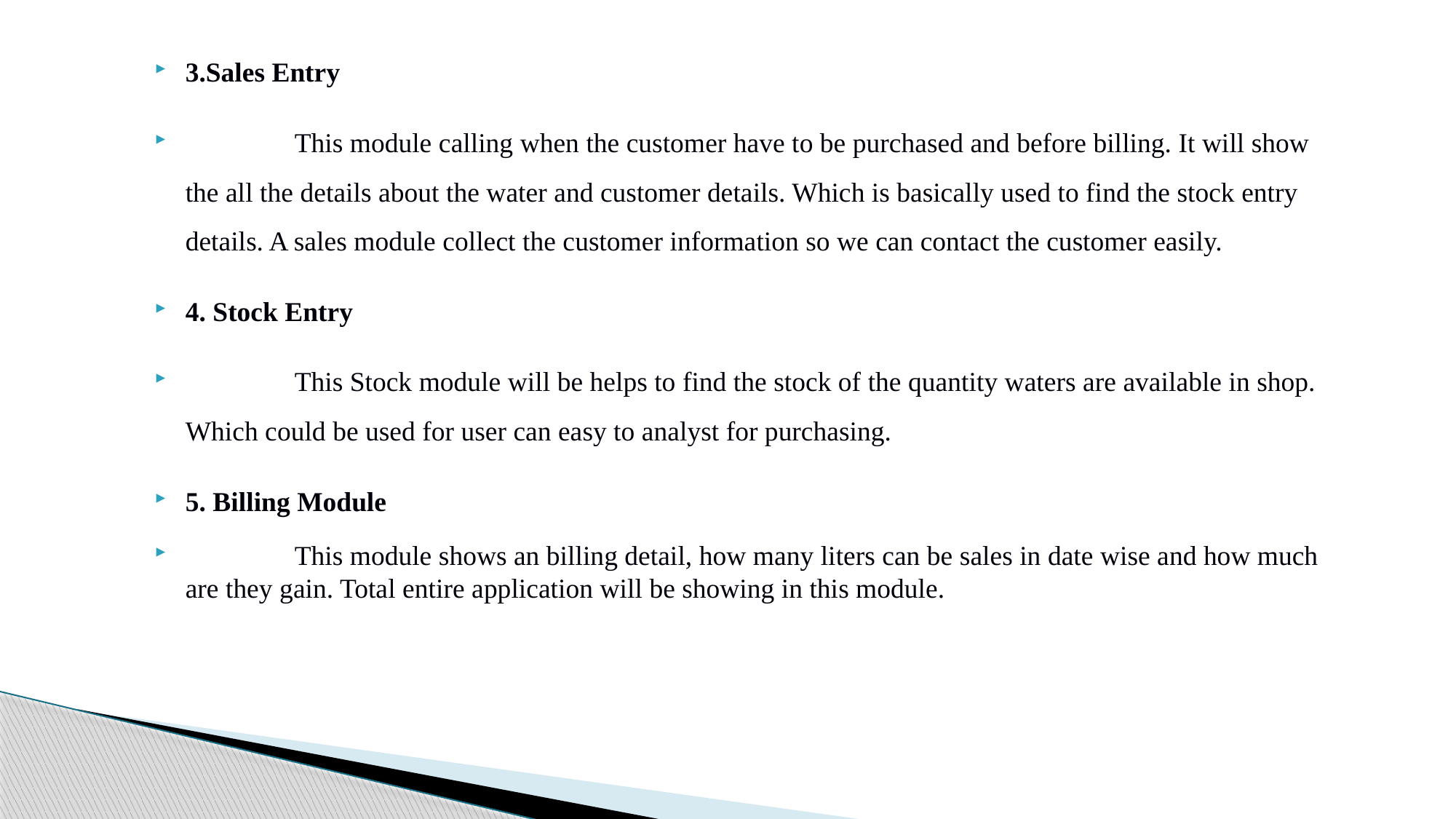

3.Sales Entry
	This module calling when the customer have to be purchased and before billing. It will show the all the details about the water and customer details. Which is basically used to find the stock entry details. A sales module collect the customer information so we can contact the customer easily.
4. Stock Entry
	This Stock module will be helps to find the stock of the quantity waters are available in shop. Which could be used for user can easy to analyst for purchasing.
5. Billing Module
	This module shows an billing detail, how many liters can be sales in date wise and how much are they gain. Total entire application will be showing in this module.